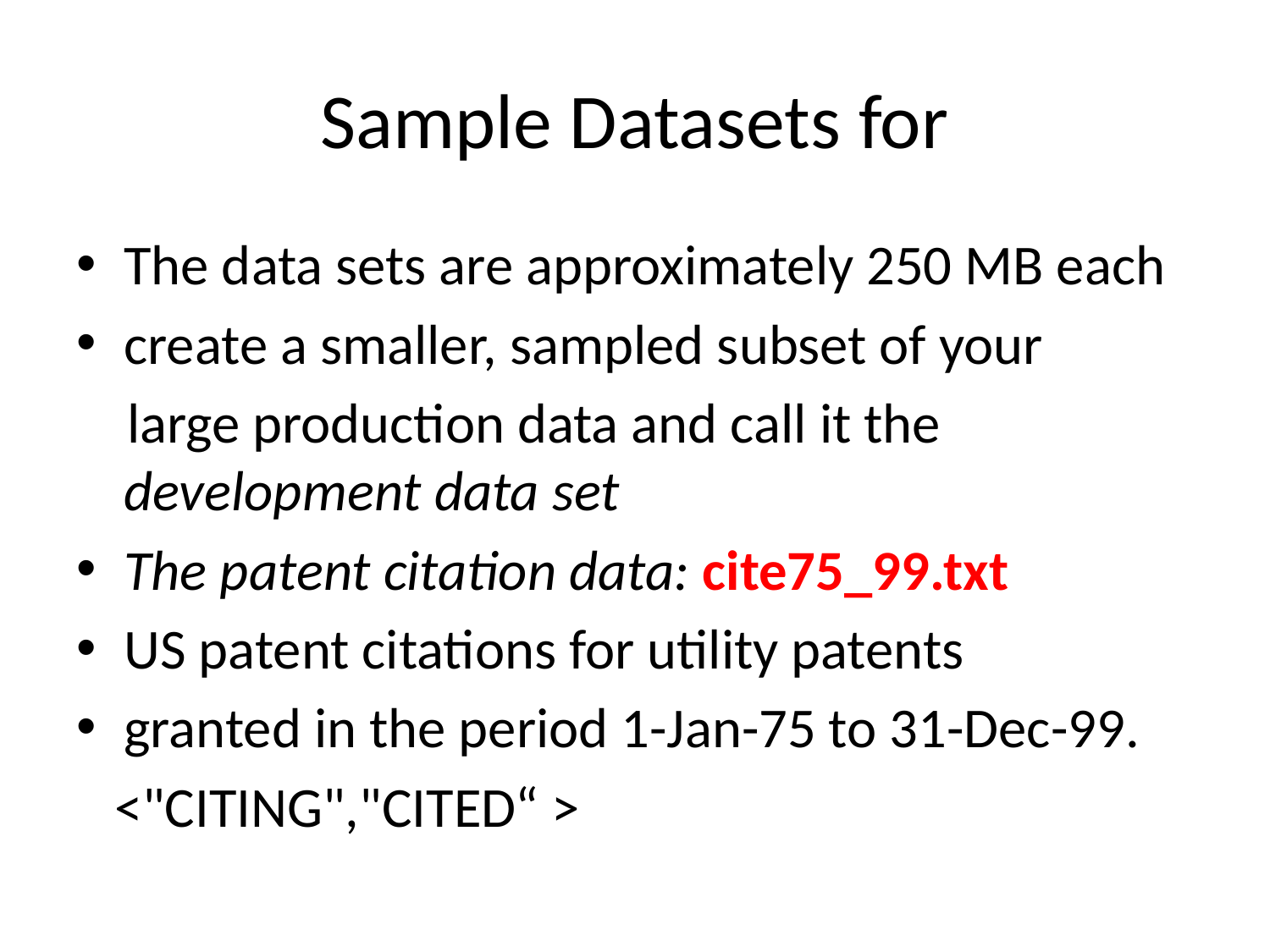

# Sample Datasets for
The data sets are approximately 250 MB each
create a smaller, sampled subset of your
    large production data and call it the development data set
The patent citation data: cite75_99.txt
US patent citations for utility patents
granted in the period 1-Jan-75 to 31-Dec-99.
   <"CITING","CITED“ >